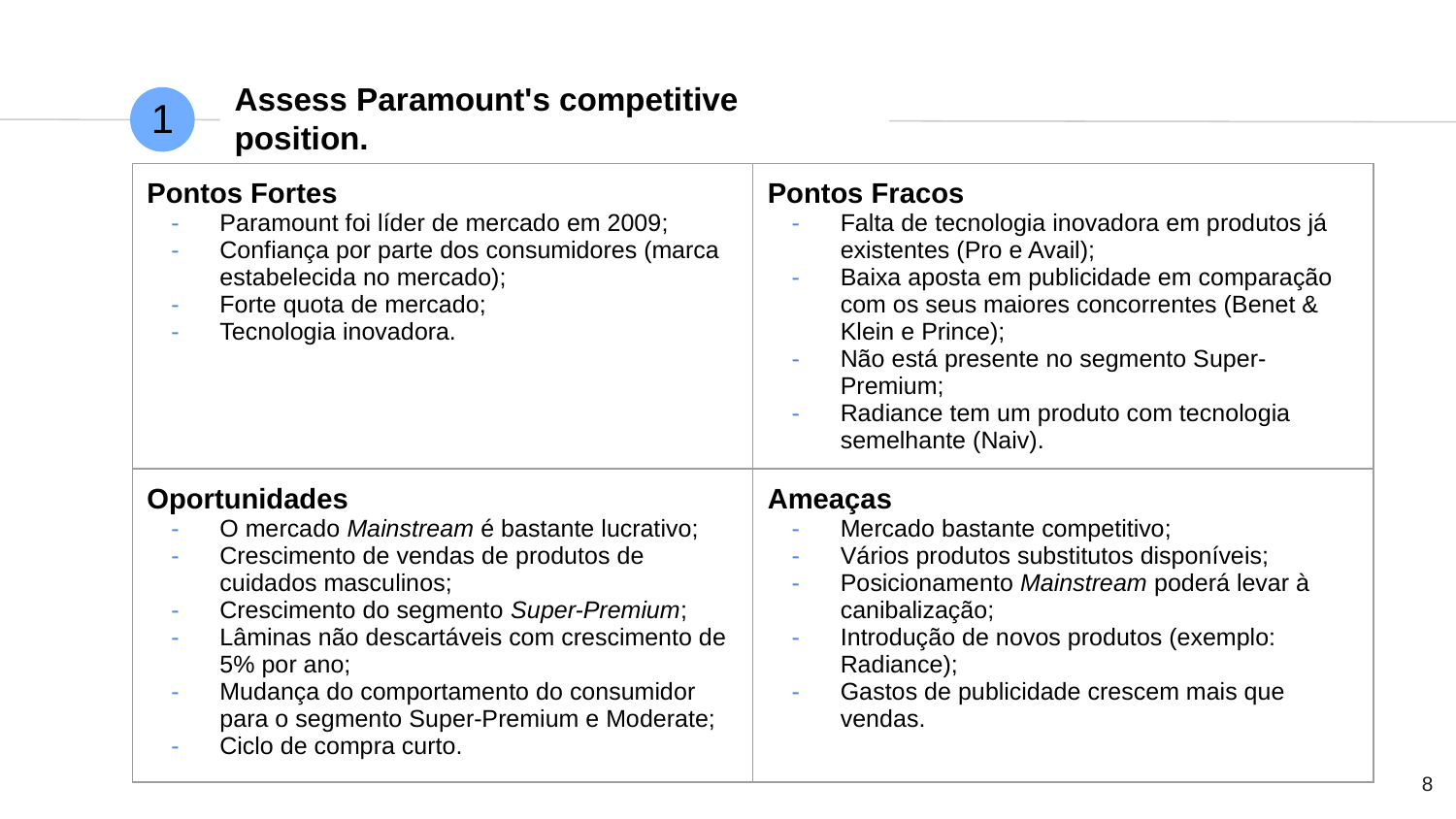

# Assess Paramount's competitive position.
1
| Pontos Fortes Paramount foi líder de mercado em 2009; Confiança por parte dos consumidores (marca estabelecida no mercado); Forte quota de mercado; Tecnologia inovadora. | Pontos Fracos Falta de tecnologia inovadora em produtos já existentes (Pro e Avail); Baixa aposta em publicidade em comparação com os seus maiores concorrentes (Benet & Klein e Prince); Não está presente no segmento Super-Premium; Radiance tem um produto com tecnologia semelhante (Naiv). |
| --- | --- |
| Oportunidades O mercado Mainstream é bastante lucrativo; Crescimento de vendas de produtos de cuidados masculinos; Crescimento do segmento Super-Premium; Lâminas não descartáveis com crescimento de 5% por ano; Mudança do comportamento do consumidor para o segmento Super-Premium e Moderate; Ciclo de compra curto. | Ameaças Mercado bastante competitivo; Vários produtos substitutos disponíveis; Posicionamento Mainstream poderá levar à canibalização; Introdução de novos produtos (exemplo: Radiance); Gastos de publicidade crescem mais que vendas. |
8